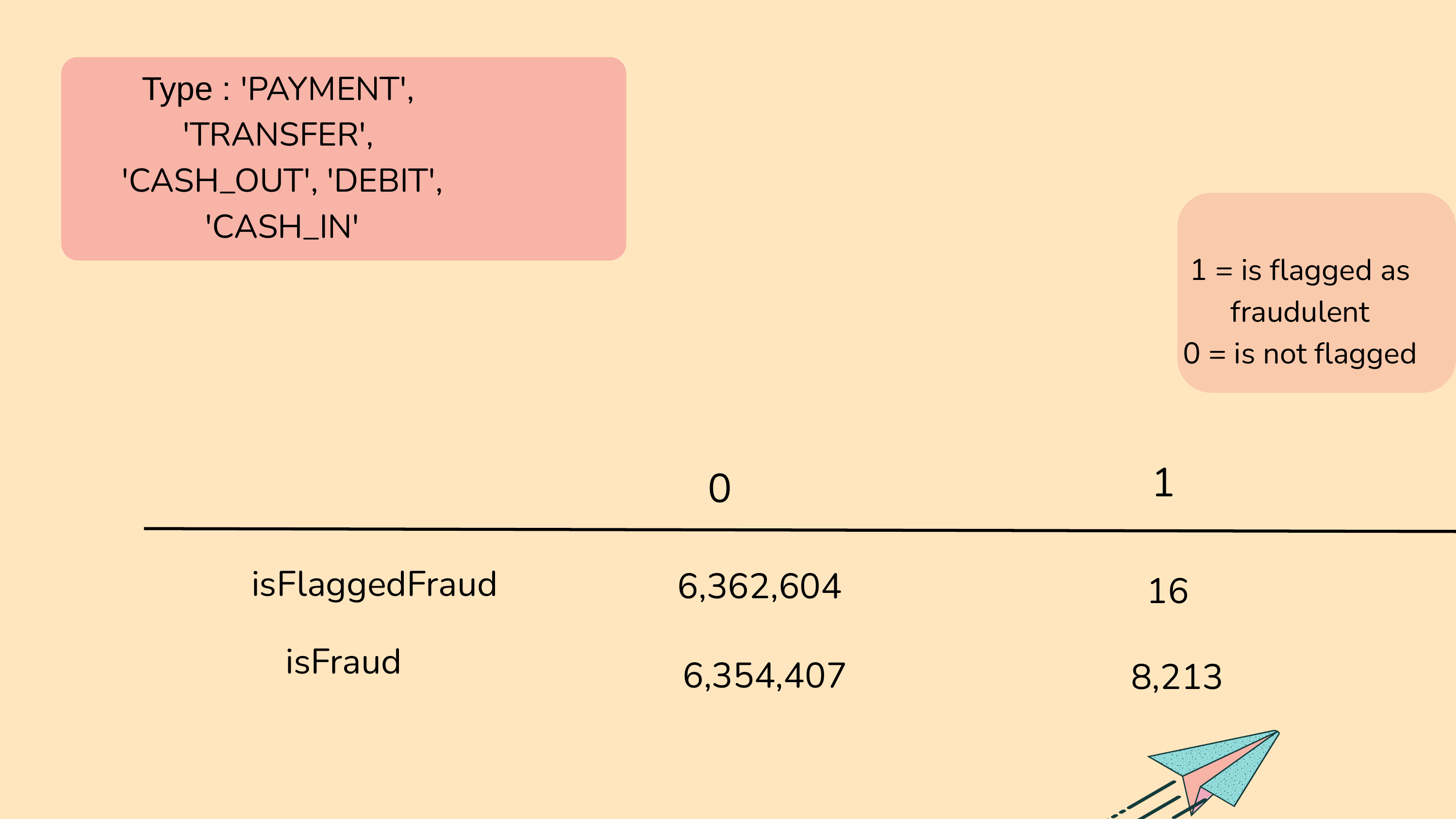

Type : 'PAYMENT', 'TRANSFER',
 'CASH_OUT', 'DEBIT',
 'CASH_IN'

1 = is flagged as fraudulent
0 = is not flagged
1
0
 6,362,604
 16
isFlaggedFraud

8,213
 6,354,407
isFraud